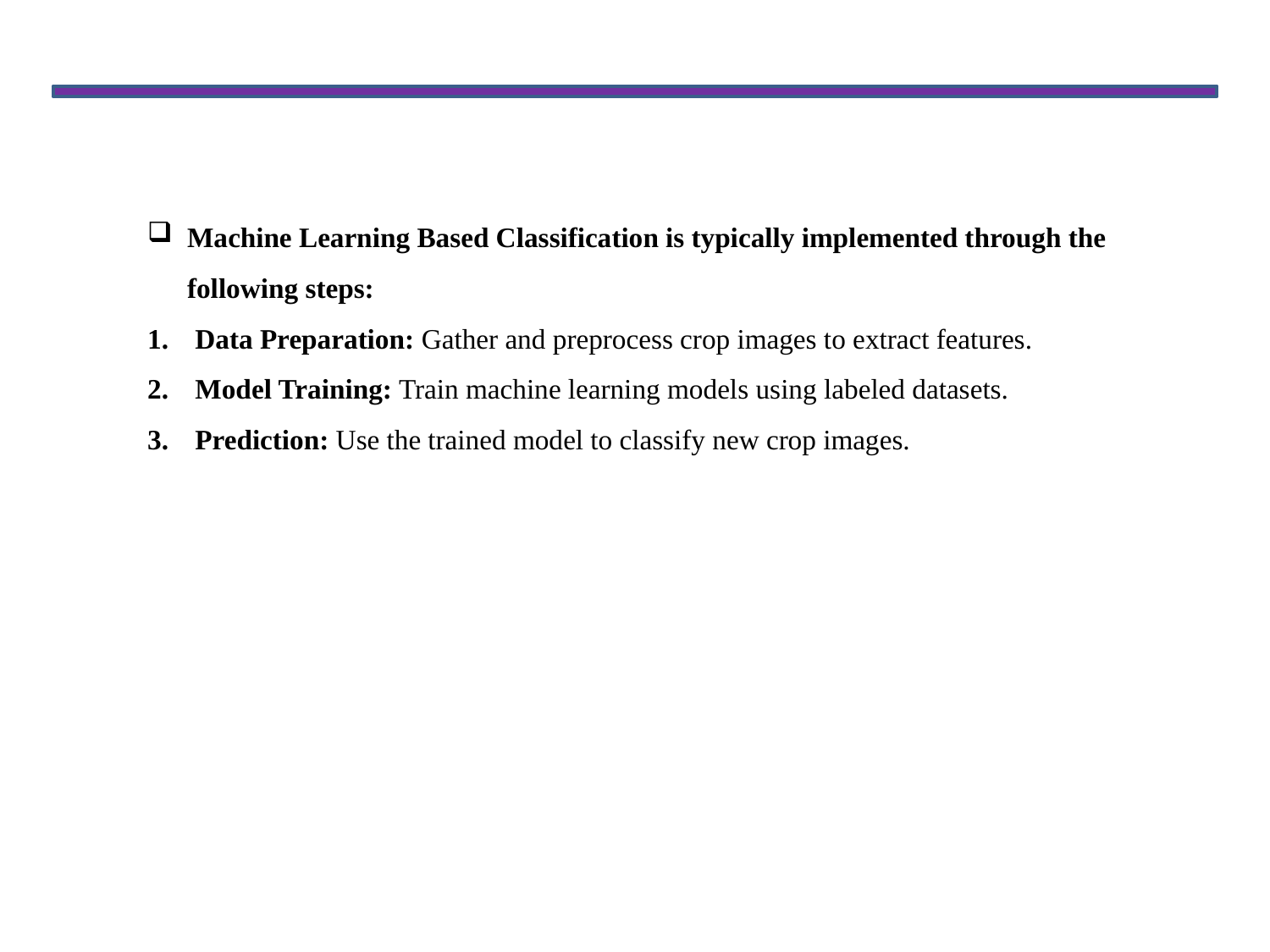

Machine Learning Based Classification is typically implemented through the following steps:
Data Preparation: Gather and preprocess crop images to extract features.
Model Training: Train machine learning models using labeled datasets.
Prediction: Use the trained model to classify new crop images.